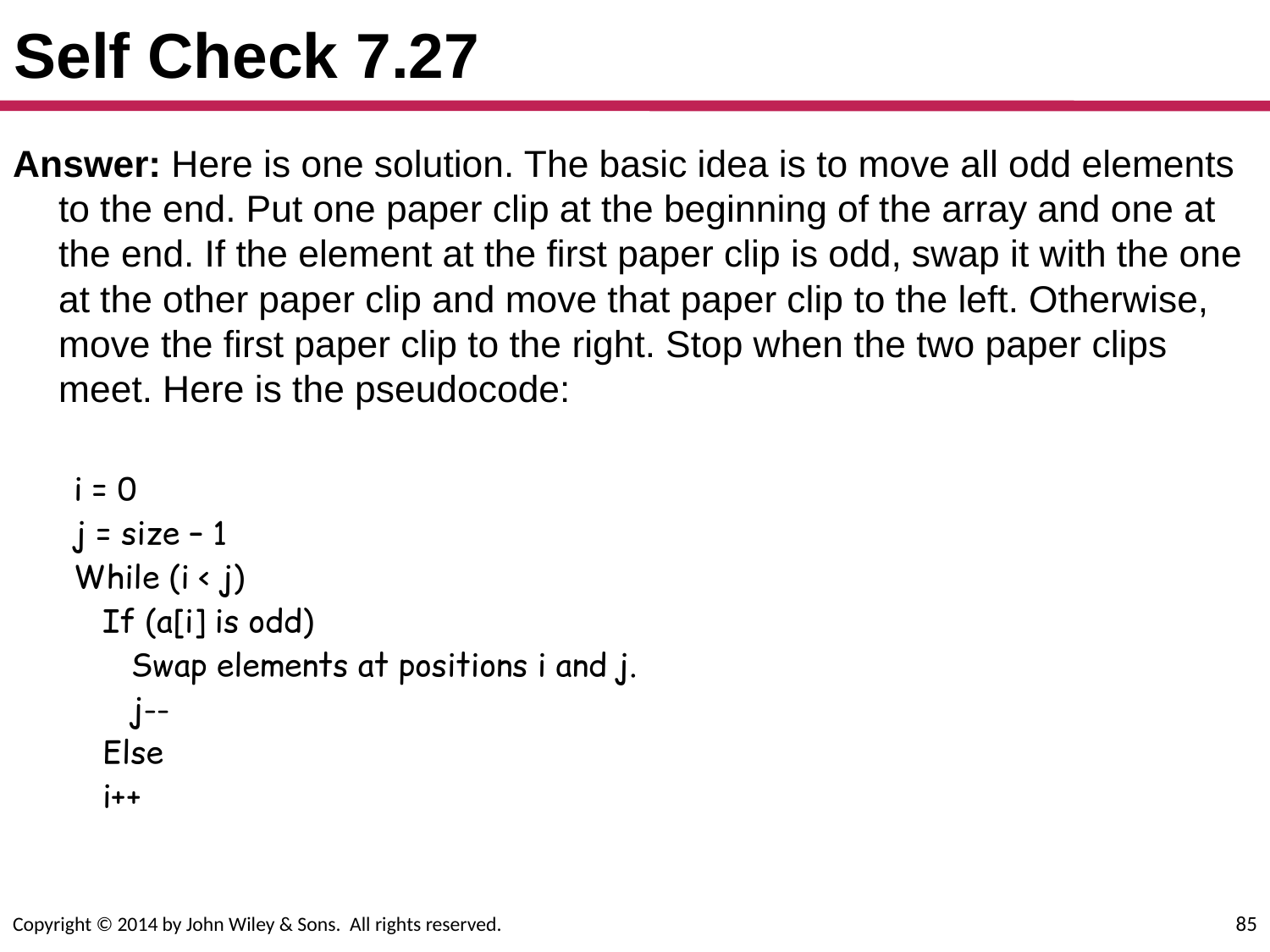

# Self Check 7.27
Answer: Here is one solution. The basic idea is to move all odd elements to the end. Put one paper clip at the beginning of the array and one at the end. If the element at the first paper clip is odd, swap it with the one at the other paper clip and move that paper clip to the left. Otherwise, move the first paper clip to the right. Stop when the two paper clips meet. Here is the pseudocode:

i = 0
j = size – 1
While (i < j)
   If (a[i] is odd)
      Swap elements at positions i and j.
      j--
   Else
   i++